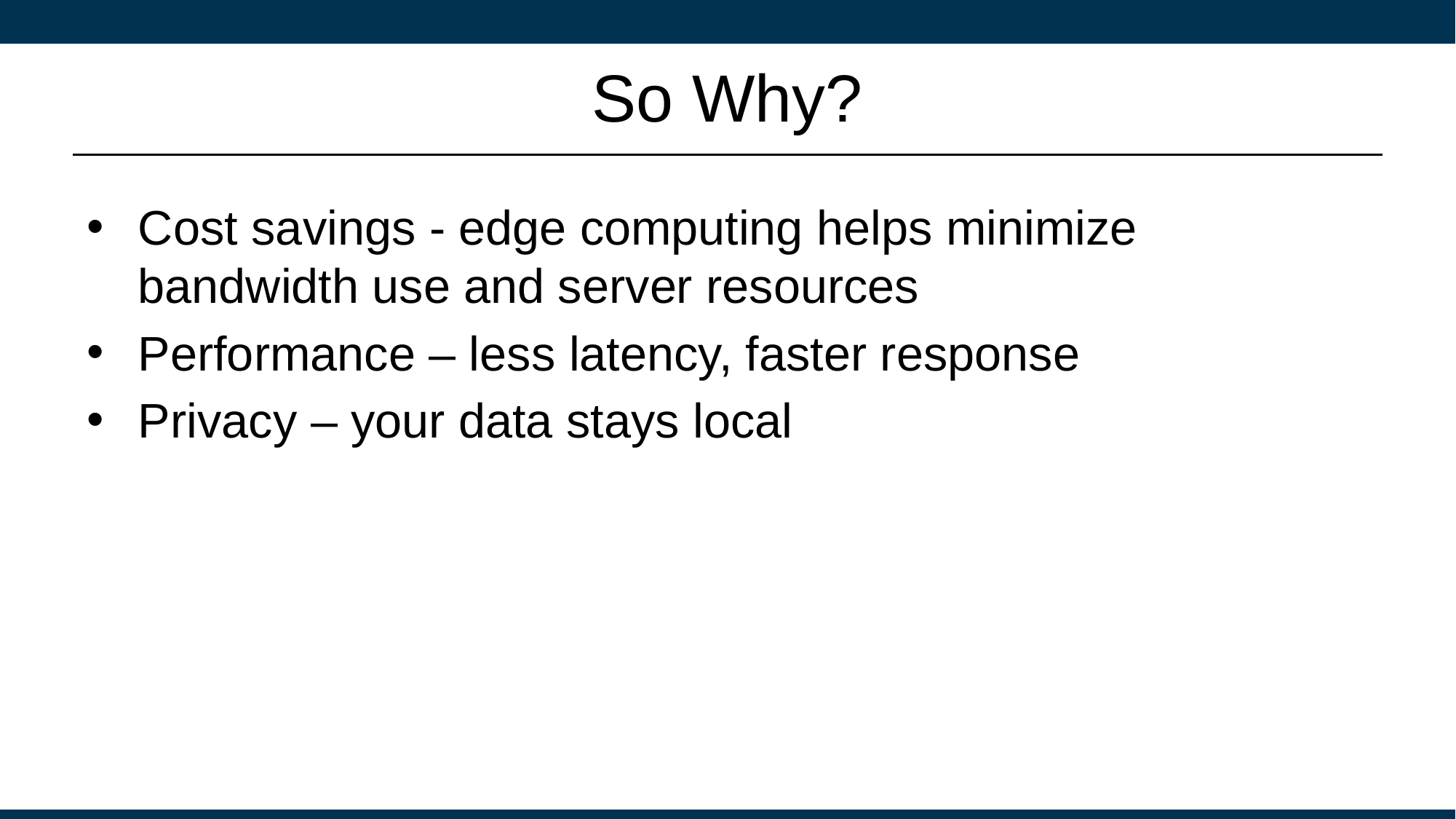

# So Why?
Cost savings - edge computing helps minimize bandwidth use and server resources
Performance – less latency, faster response
Privacy – your data stays local